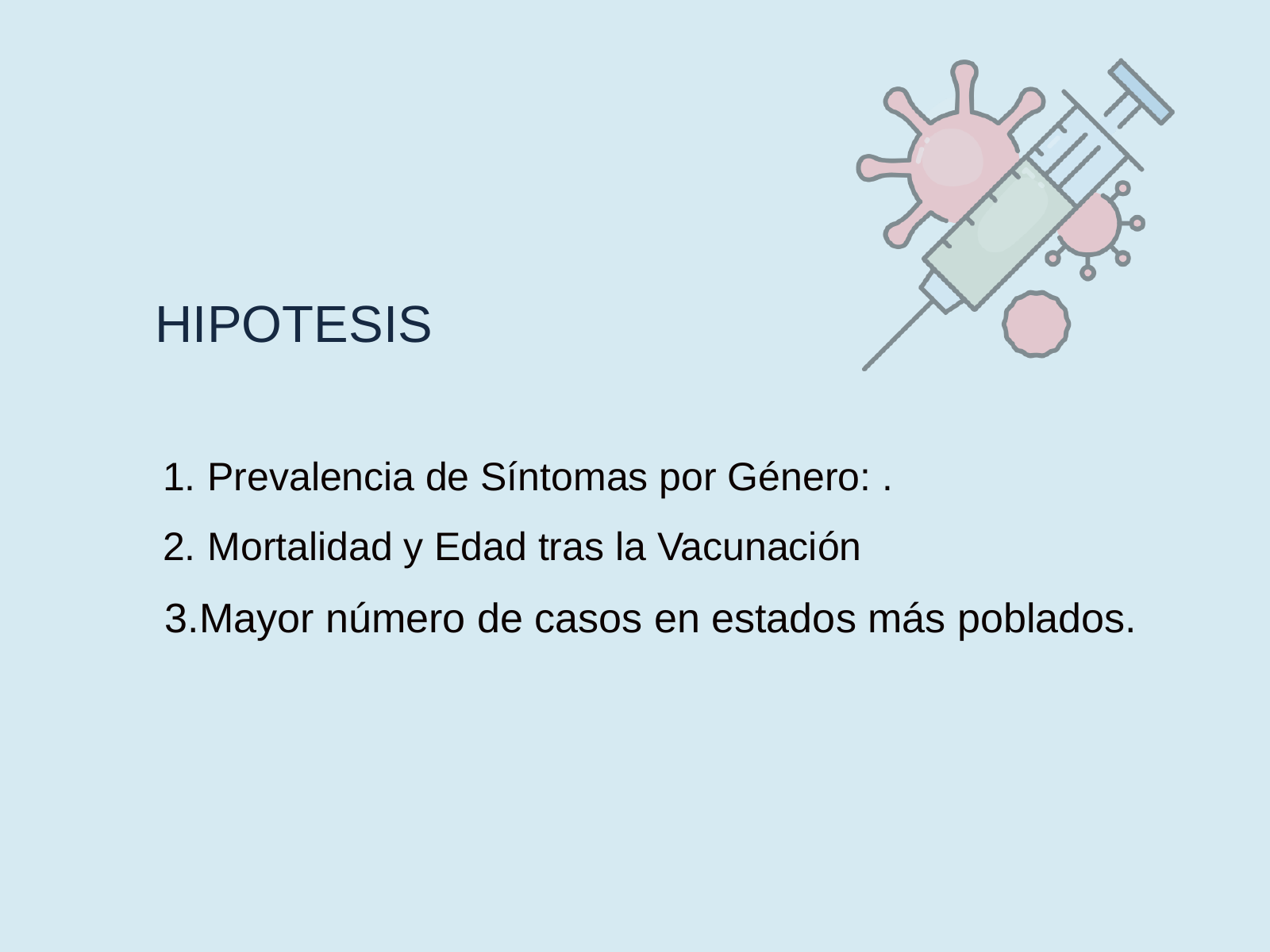

HIPOTESIS
 Prevalencia de Síntomas por Género: .
 Mortalidad y Edad tras la Vacunación
Mayor número de casos en estados más poblados.